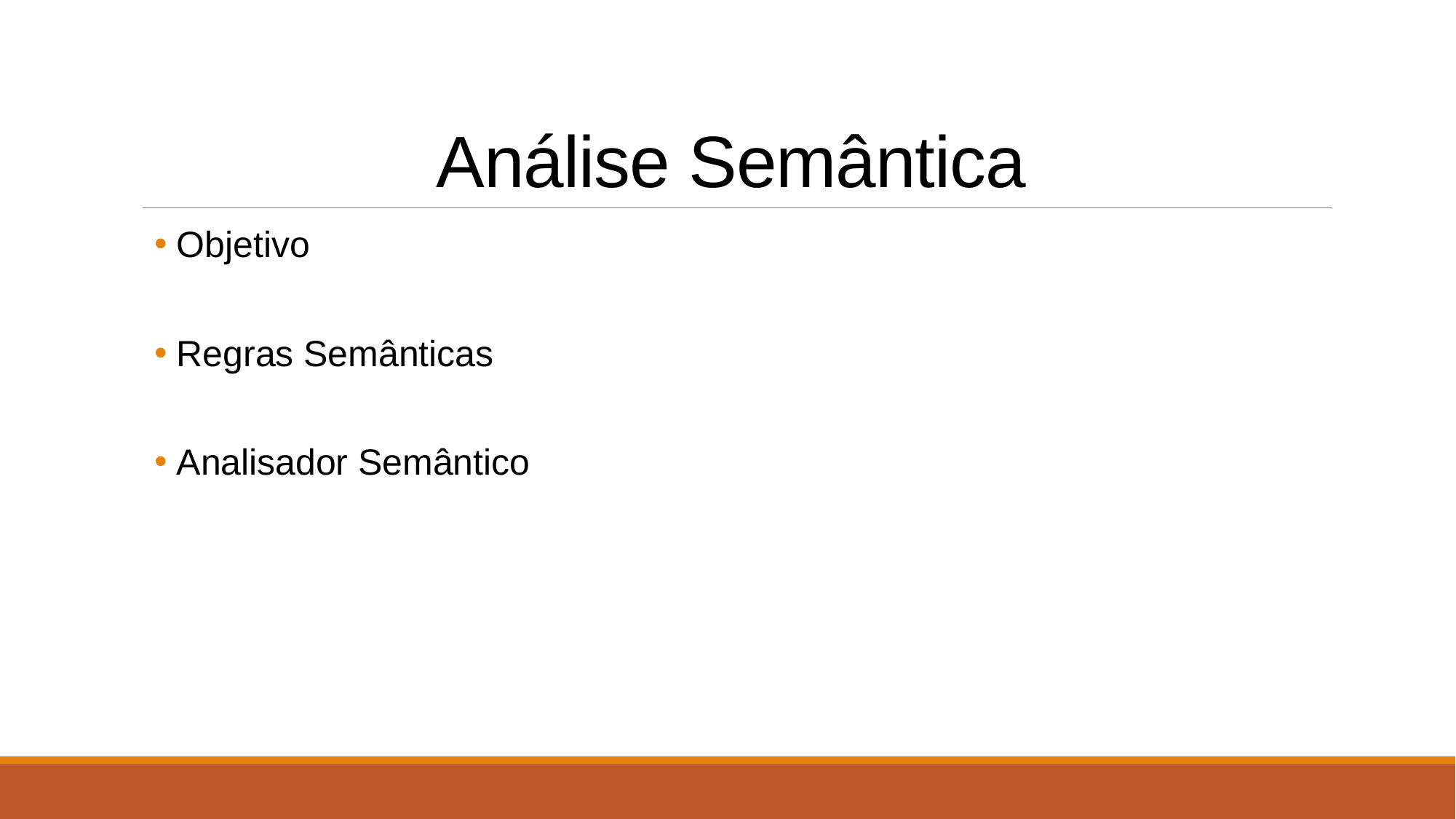

# Análise Semântica
Objetivo

Regras Semânticas

Analisador Semântico